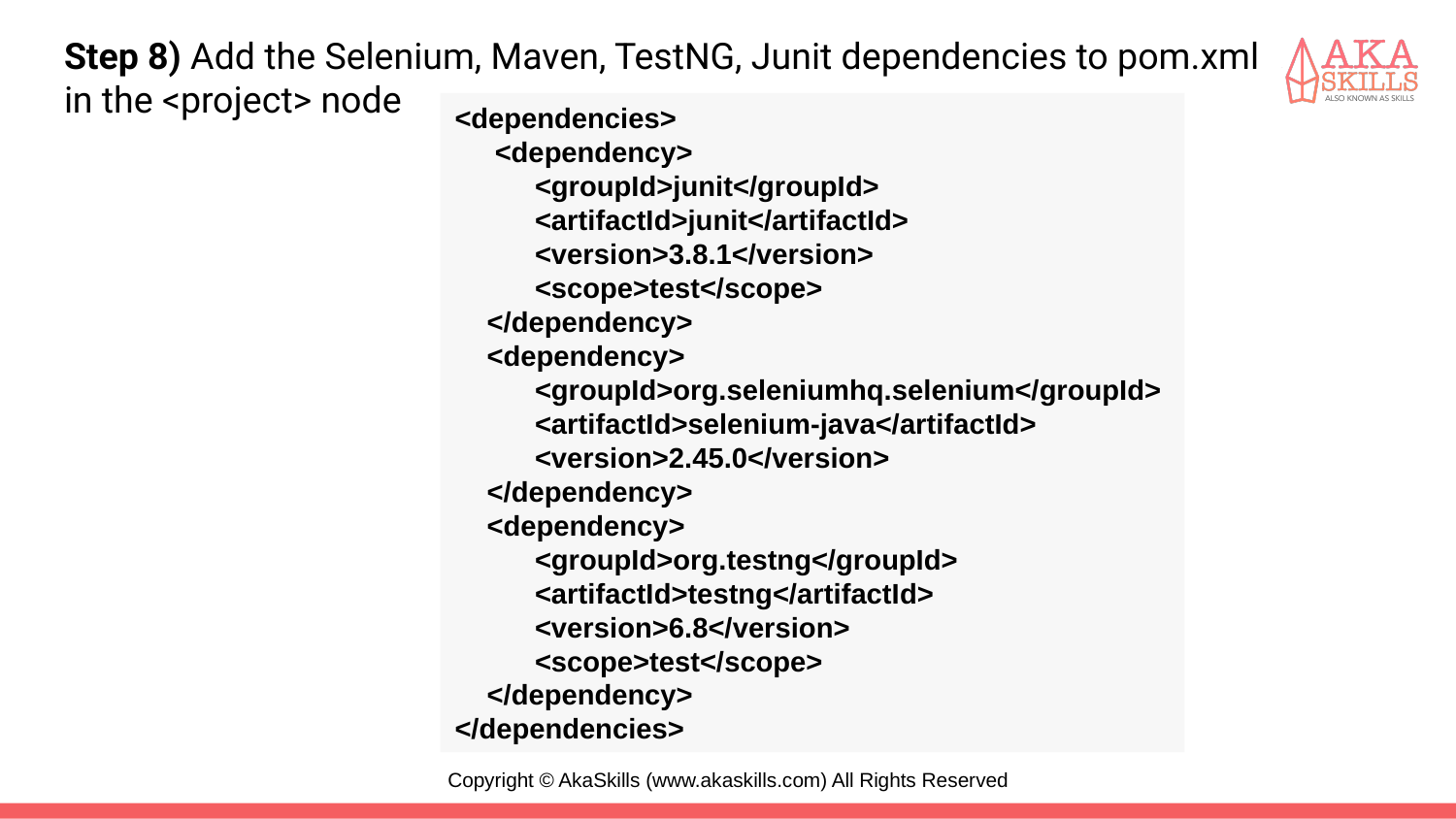

#
Step 8) Add the Selenium, Maven, TestNG, Junit dependencies to pom.xml
in the <project> node
<dependencies>
     <dependency>
          <groupId>junit</groupId>
          <artifactId>junit</artifactId>
          <version>3.8.1</version>
          <scope>test</scope>
    </dependency>
    <dependency>
          <groupId>org.seleniumhq.selenium</groupId>
          <artifactId>selenium-java</artifactId>
          <version>2.45.0</version>
    </dependency>
    <dependency>
          <groupId>org.testng</groupId>
          <artifactId>testng</artifactId>
          <version>6.8</version>
          <scope>test</scope>
    </dependency>
</dependencies>